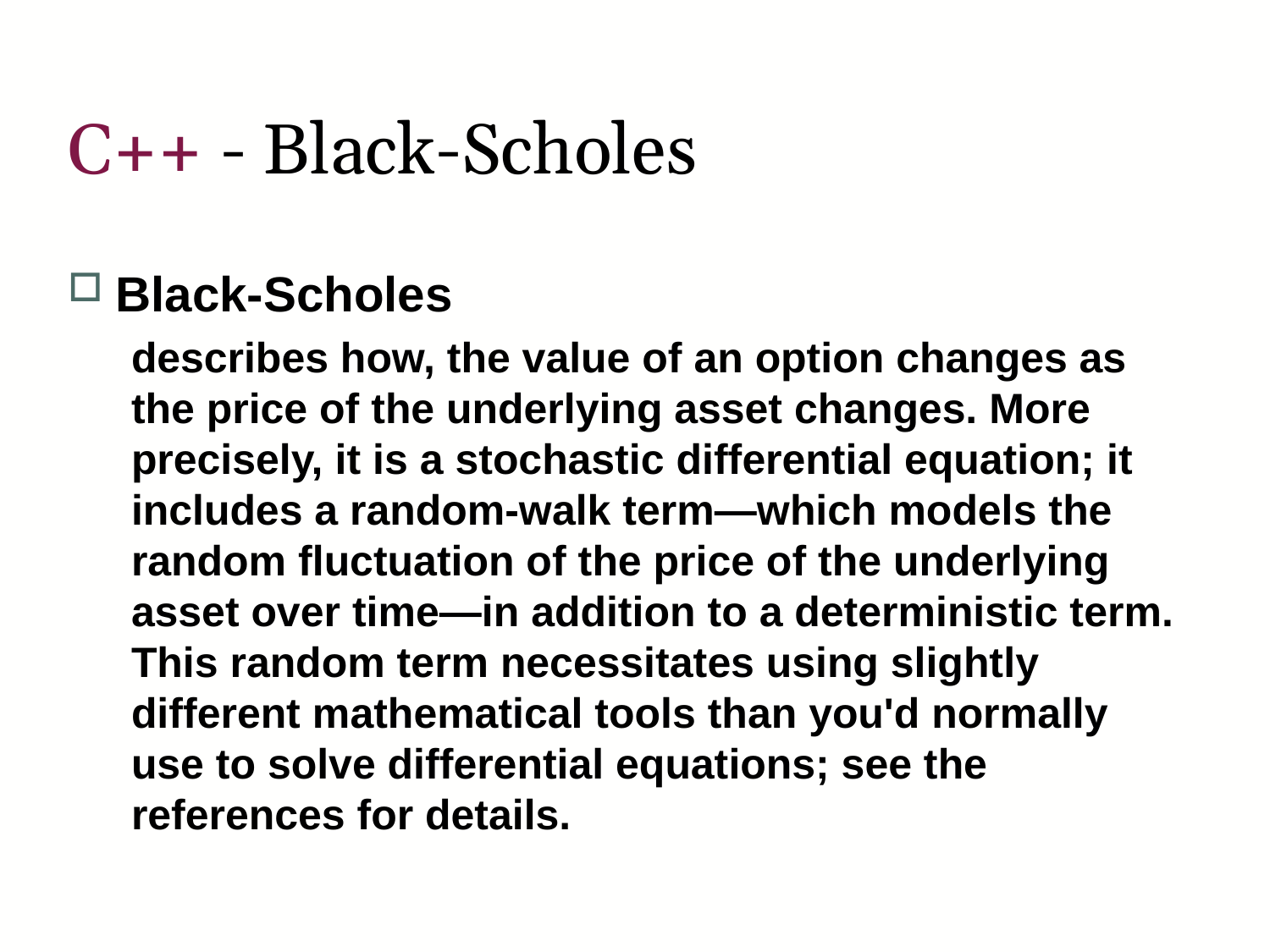

# C++ - Black-Scholes
Black-Scholes
describes how, the value of an option changes as the price of the underlying asset changes. More precisely, it is a stochastic differential equation; it includes a random-walk term—which models the random fluctuation of the price of the underlying asset over time—in addition to a deterministic term. This random term necessitates using slightly different mathematical tools than you'd normally use to solve differential equations; see the references for details.